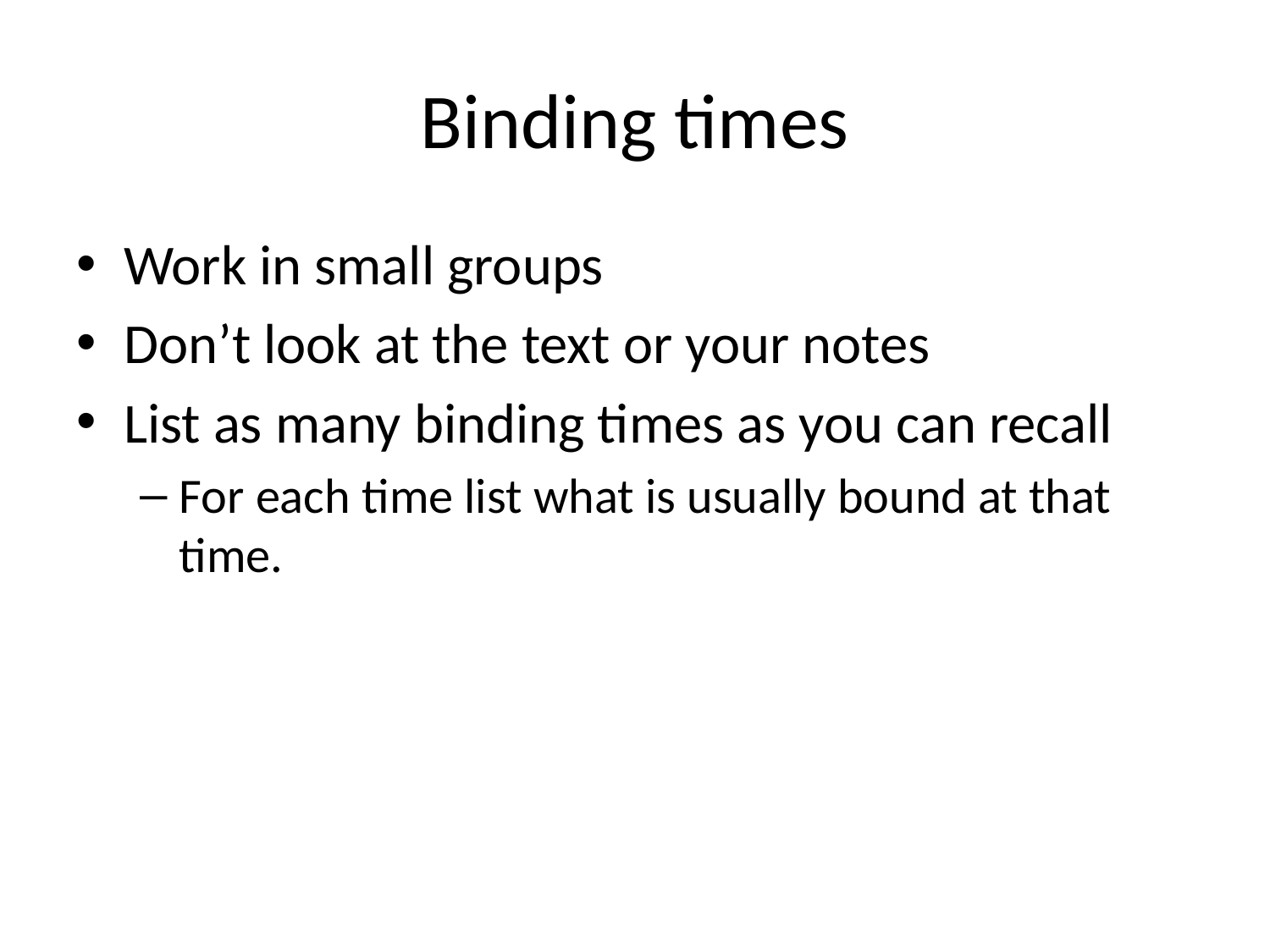

# Binding times
Work in small groups
Don’t look at the text or your notes
List as many binding times as you can recall
For each time list what is usually bound at that time.